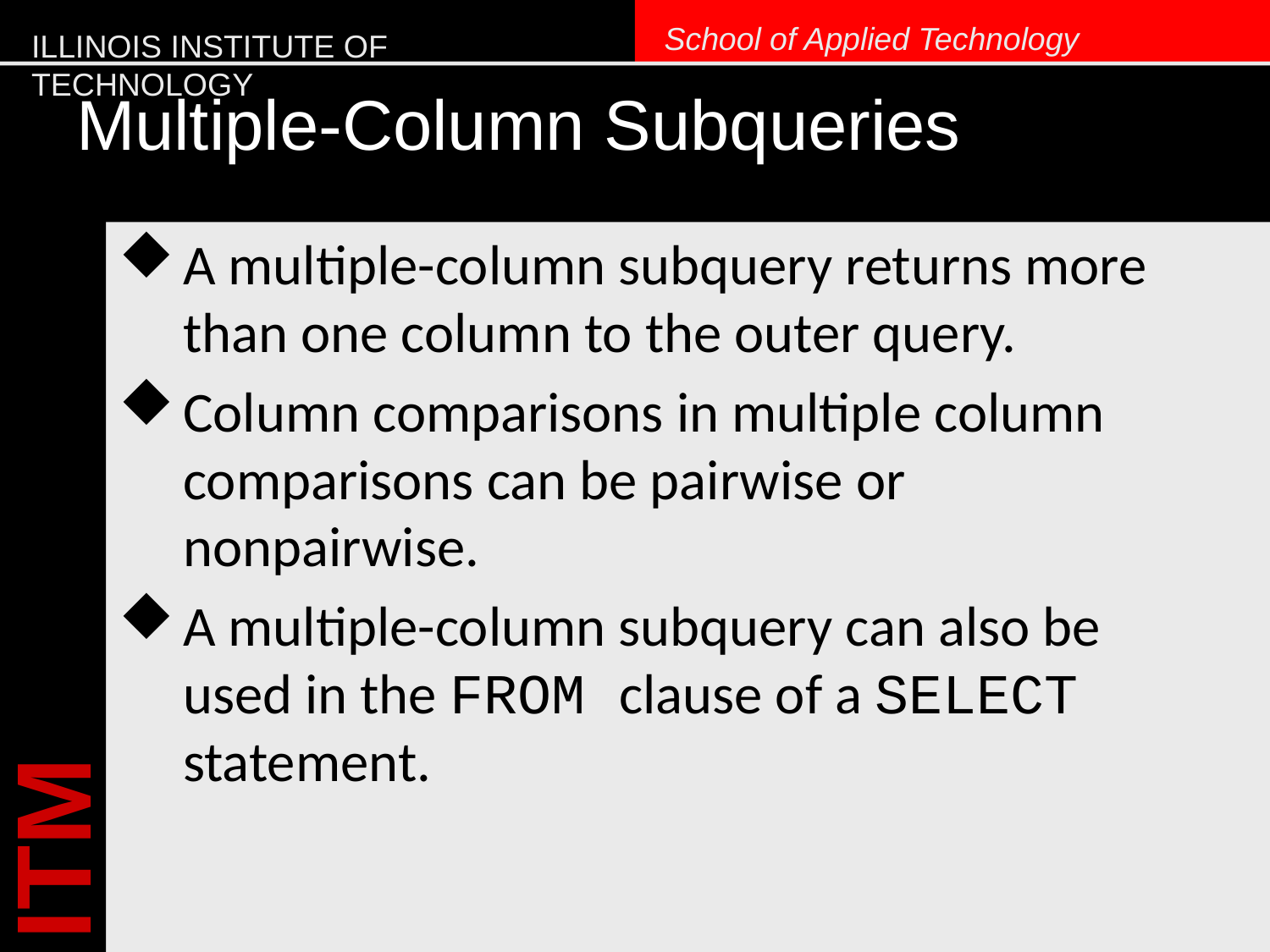

A multiple-column subquery returns more than one column to the outer query.
Column comparisons in multiple column comparisons can be pairwise or nonpairwise.
A multiple-column subquery can also be used in the FROM clause of a SELECT statement.

# Multiple-Column Subqueries